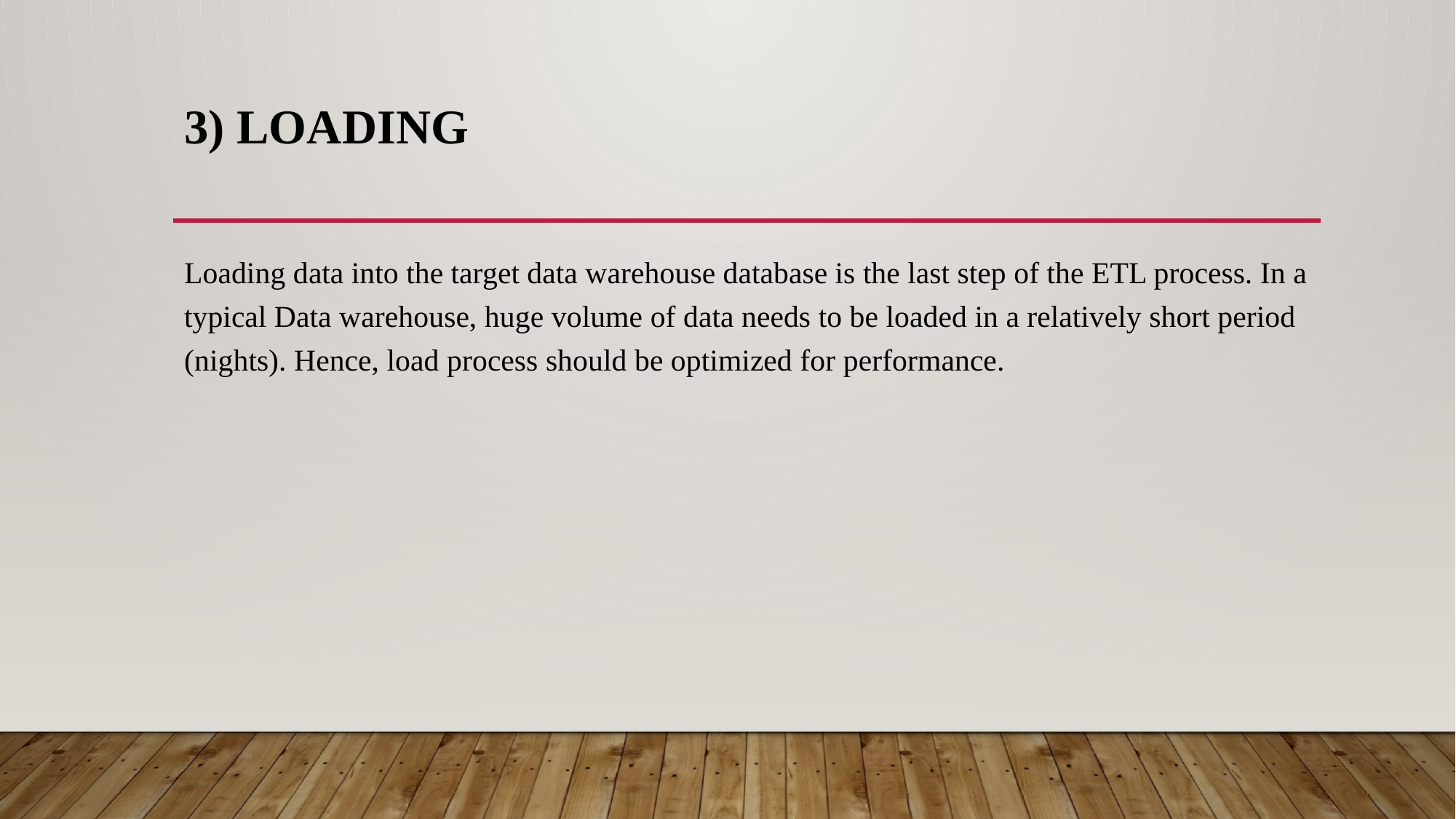

# 3) Loading
Loading data into the target data warehouse database is the last step of the ETL process. In a typical Data warehouse, huge volume of data needs to be loaded in a relatively short period (nights). Hence, load process should be optimized for performance.